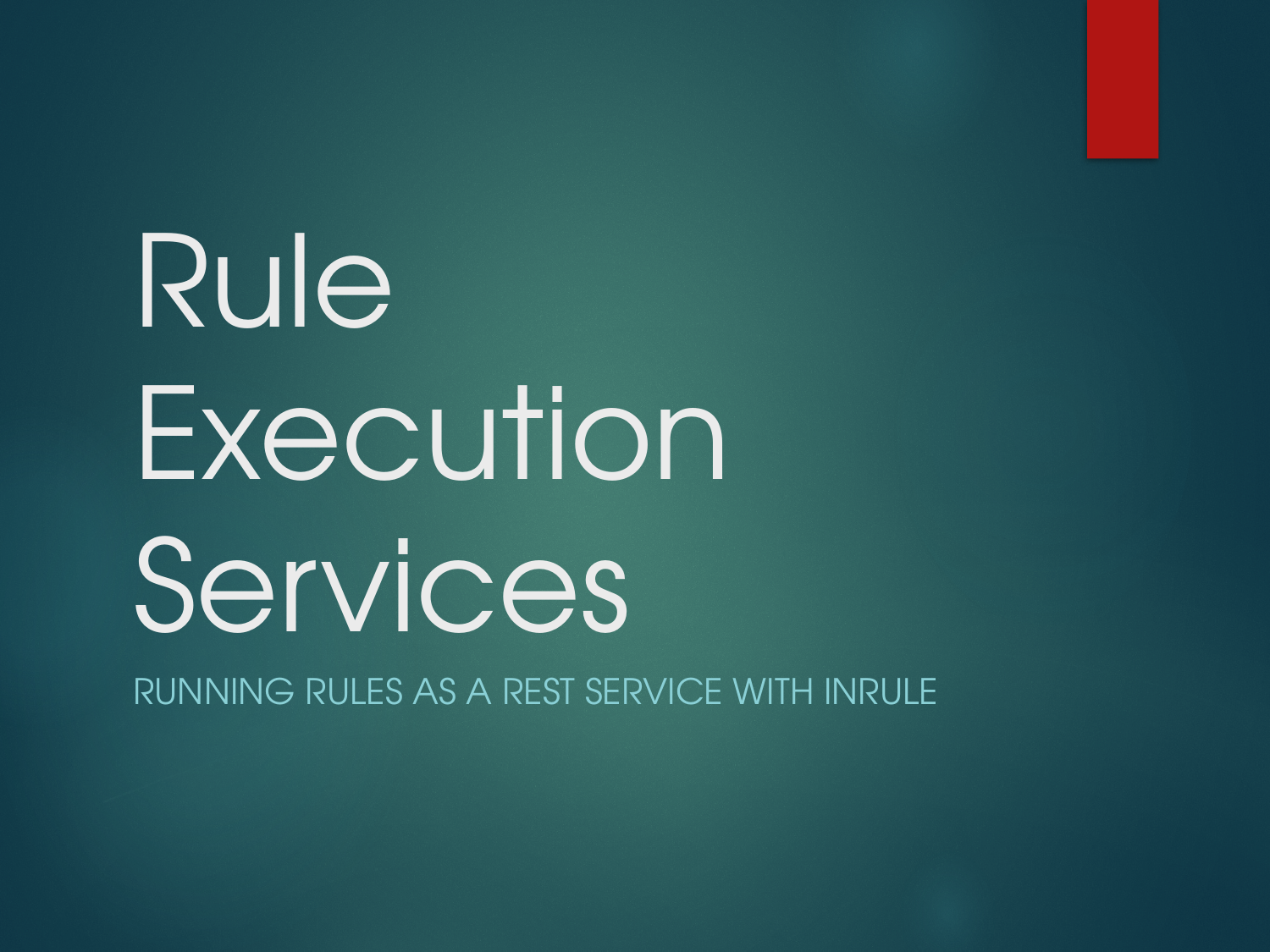

# Rule Execution Services
Running Rules as a REST Service with InRule